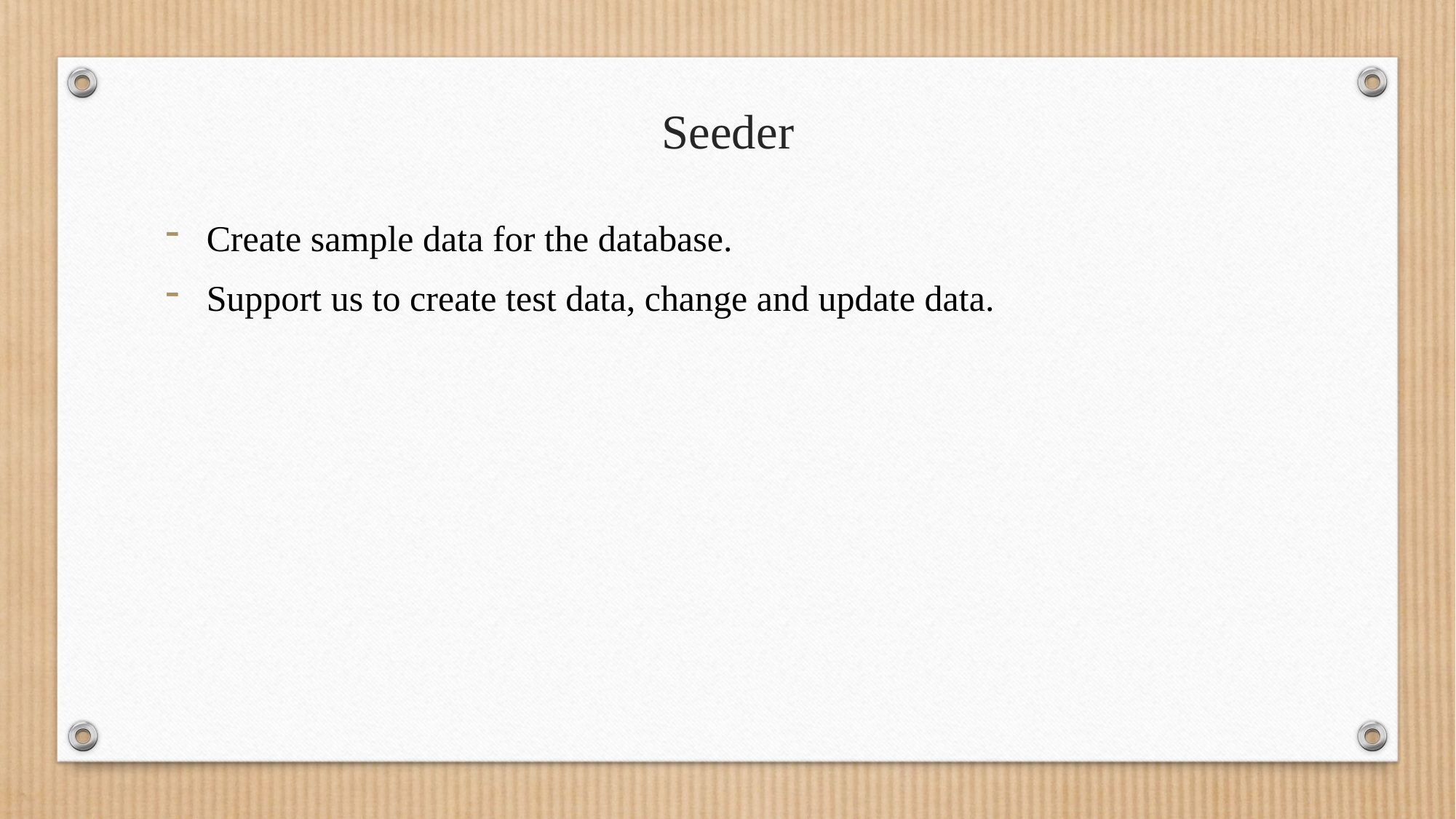

# Seeder
Create sample data for the database.
Support us to create test data, change and update data.